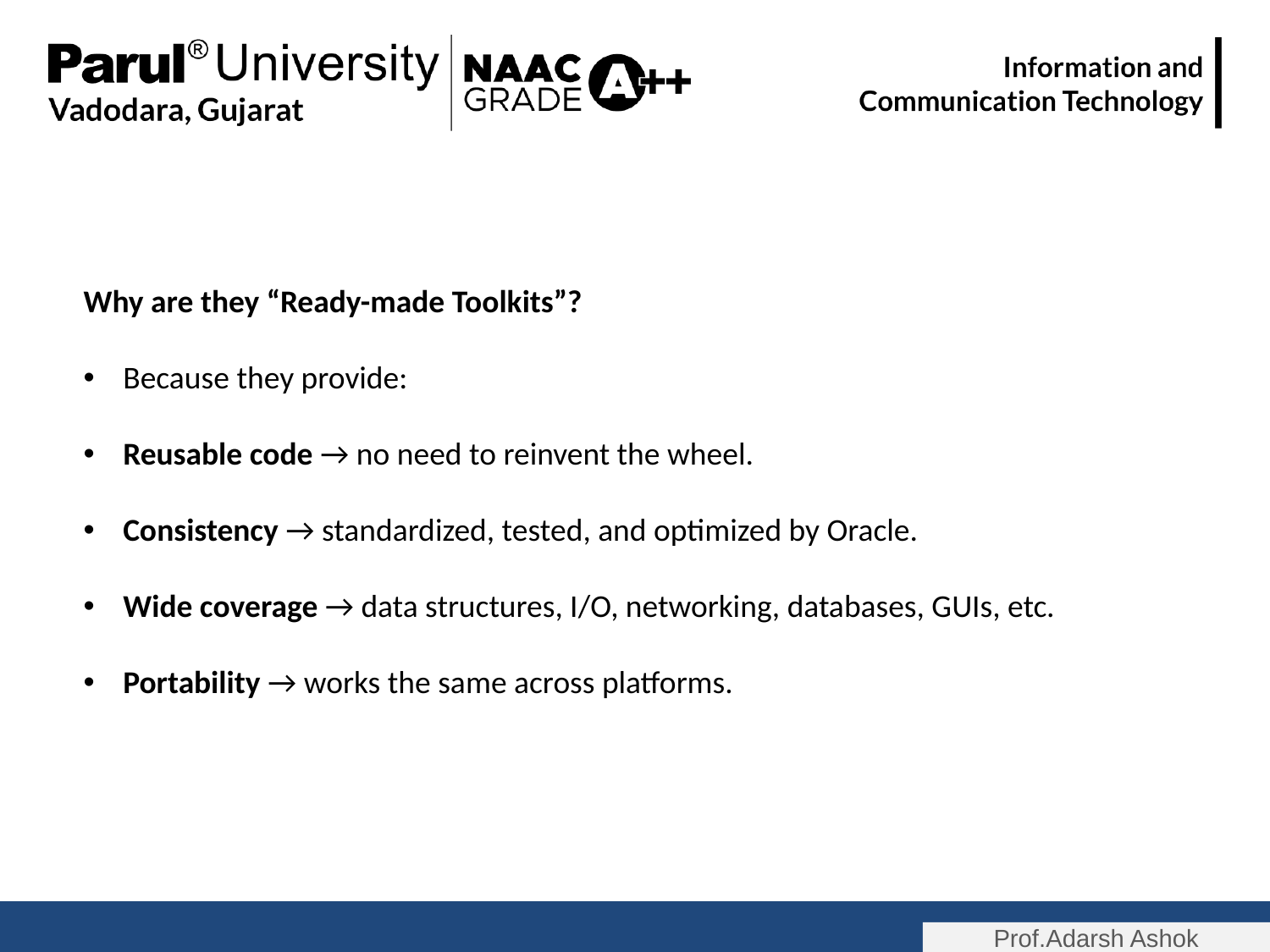

Why are they “Ready-made Toolkits”?
Because they provide:
Reusable code → no need to reinvent the wheel.
Consistency → standardized, tested, and optimized by Oracle.
Wide coverage → data structures, I/O, networking, databases, GUIs, etc.
Portability → works the same across platforms.
Prof.Adarsh Ashok